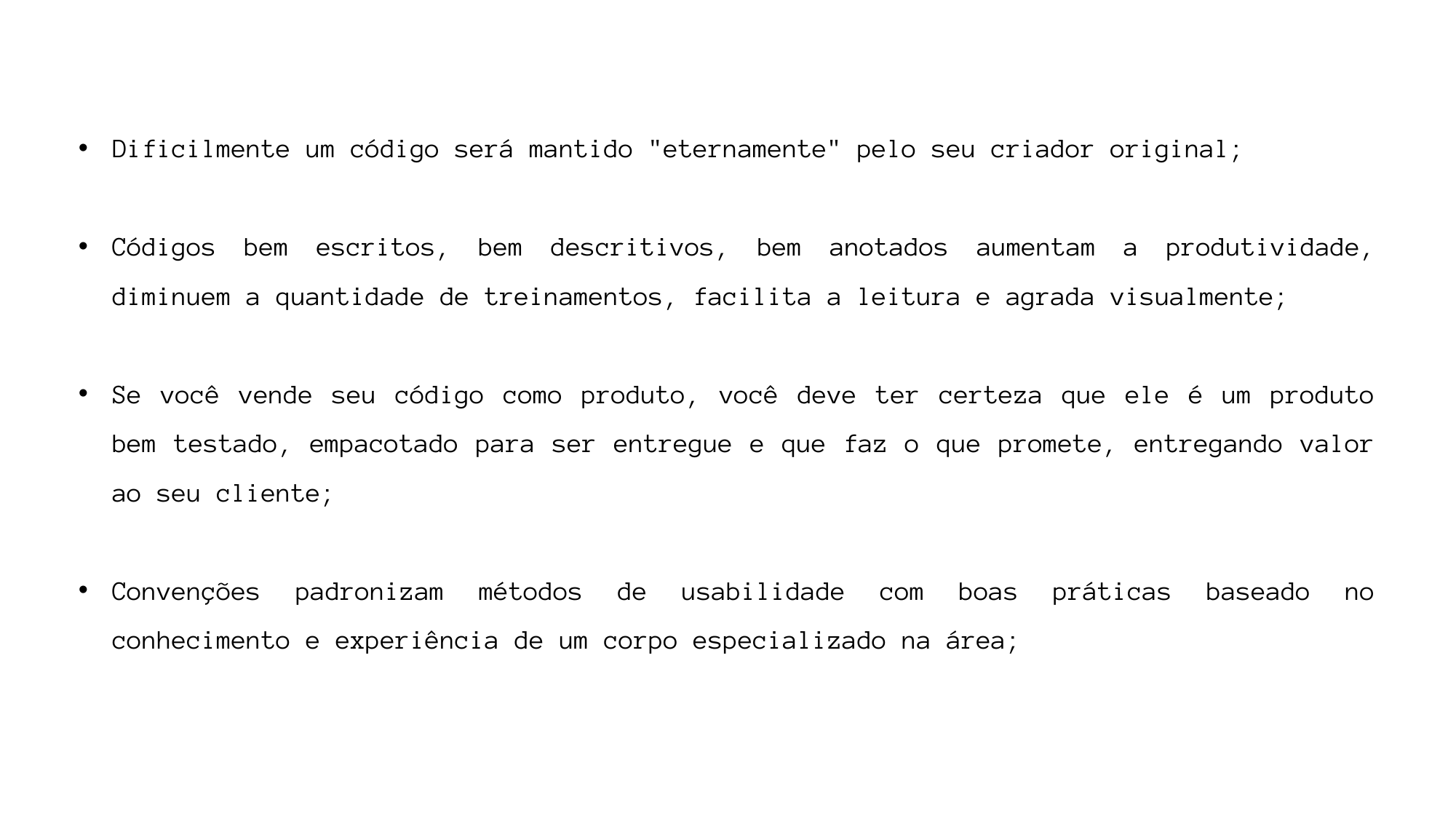

Dificilmente um código será mantido "eternamente" pelo seu criador original;

Códigos bem escritos, bem descritivos, bem anotados aumentam a produtividade, diminuem a quantidade de treinamentos, facilita a leitura e agrada visualmente;

Se você vende seu código como produto, você deve ter certeza que ele é um produto bem testado, empacotado para ser entregue e que faz o que promete, entregando valor ao seu cliente;

Convenções padronizam métodos de usabilidade com boas práticas baseado no conhecimento e experiência de um corpo especializado na área;